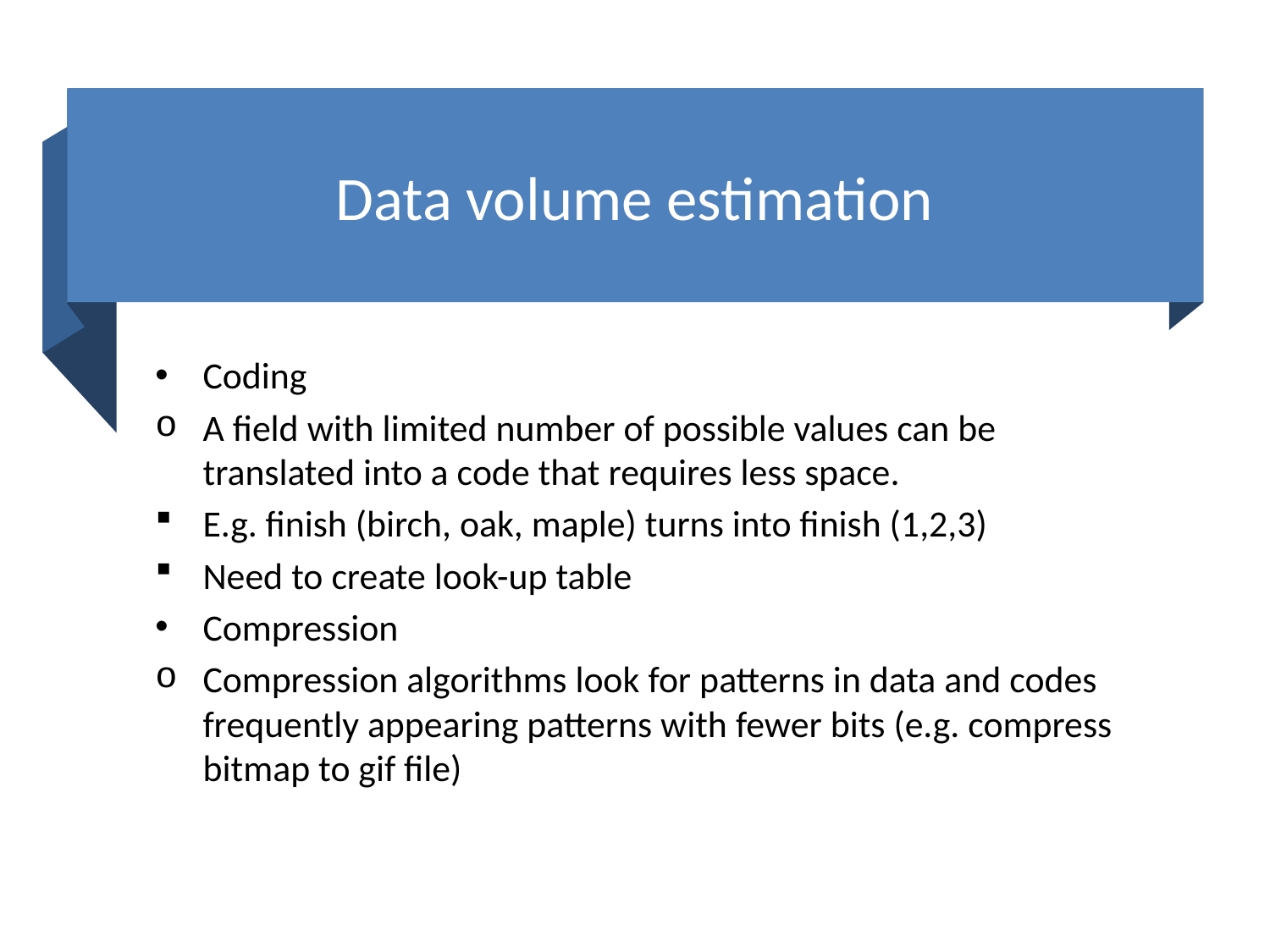

# Data volume estimation

Coding
A field with limited number of possible values can be translated into a code that requires less space.
E.g. finish (birch, oak, maple) turns into finish (1,2,3)
Need to create look-up table
Compression
Compression algorithms look for patterns in data and codes frequently appearing patterns with fewer bits (e.g. compress bitmap to gif file)